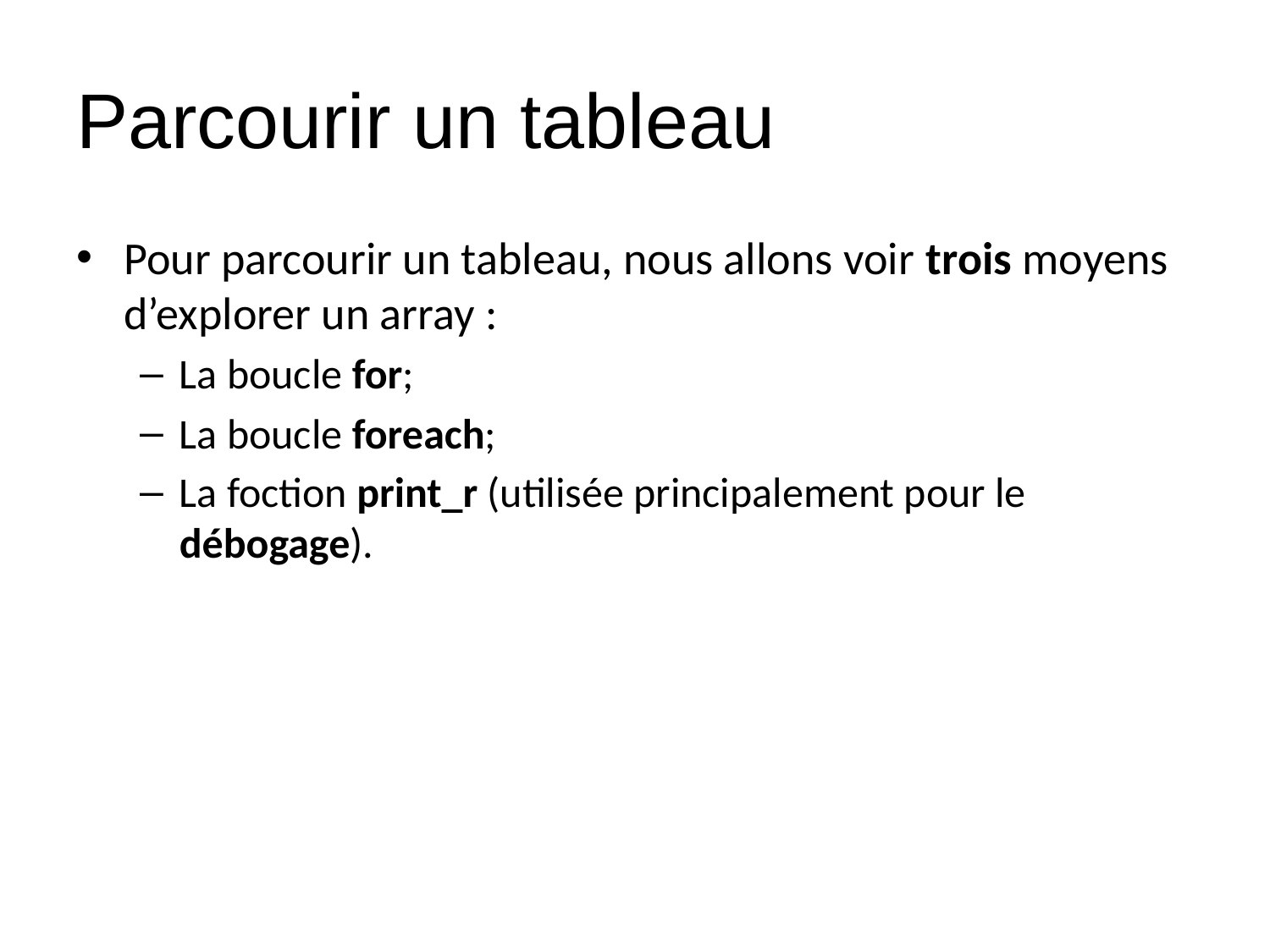

Parcourir un tableau
Pour parcourir un tableau, nous allons voir trois moyens d’explorer un array :
La boucle for;
La boucle foreach;
La foction print_r (utilisée principalement pour le débogage).